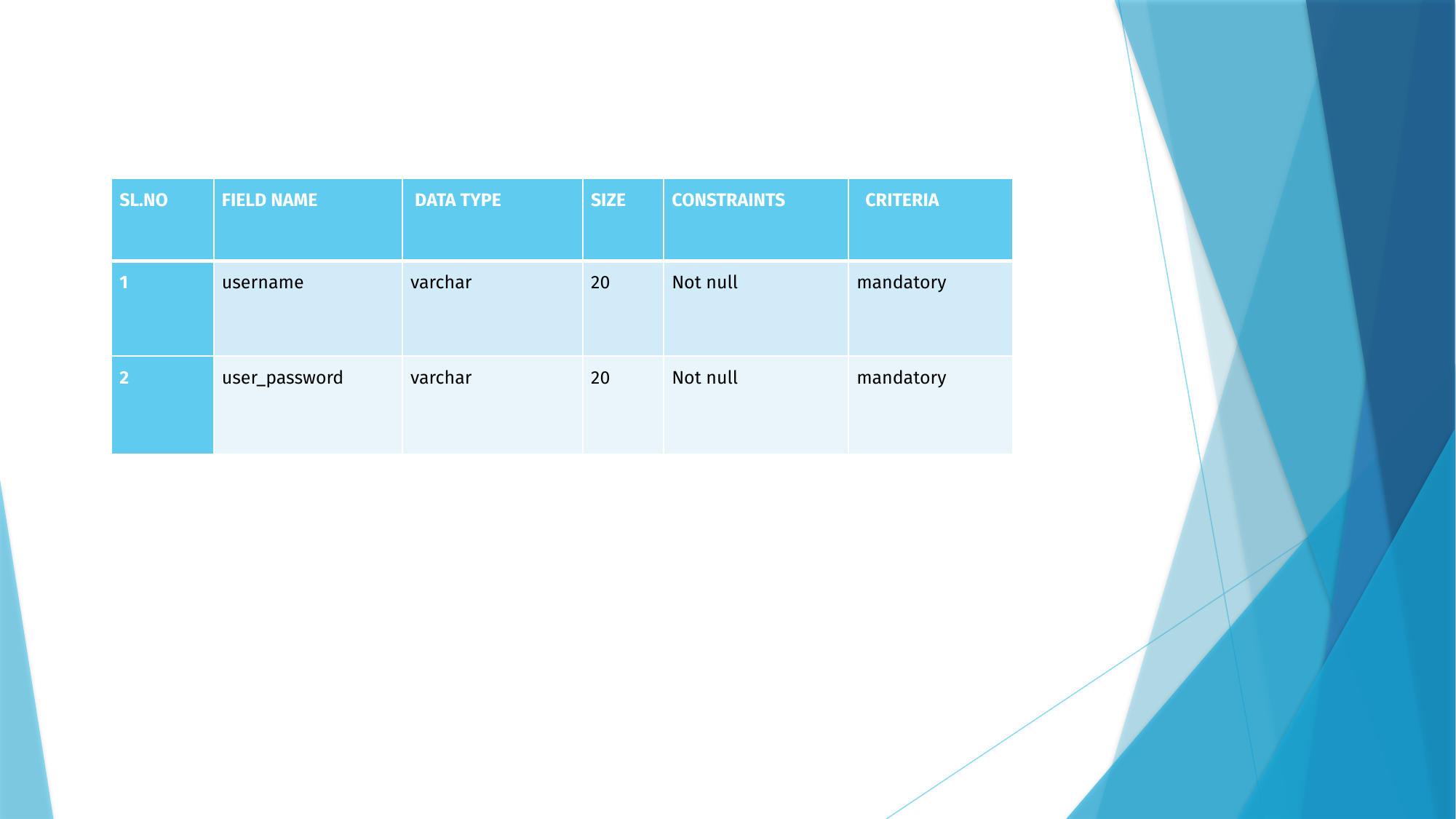

| SL.NO | FIELD NAME | DATA TYPE | SIZE | CONSTRAINTS | CRITERIA |
| --- | --- | --- | --- | --- | --- |
| 1 | username | varchar | 20 | Not null | mandatory |
| 2 | user\_password | varchar | 20 | Not null | mandatory |